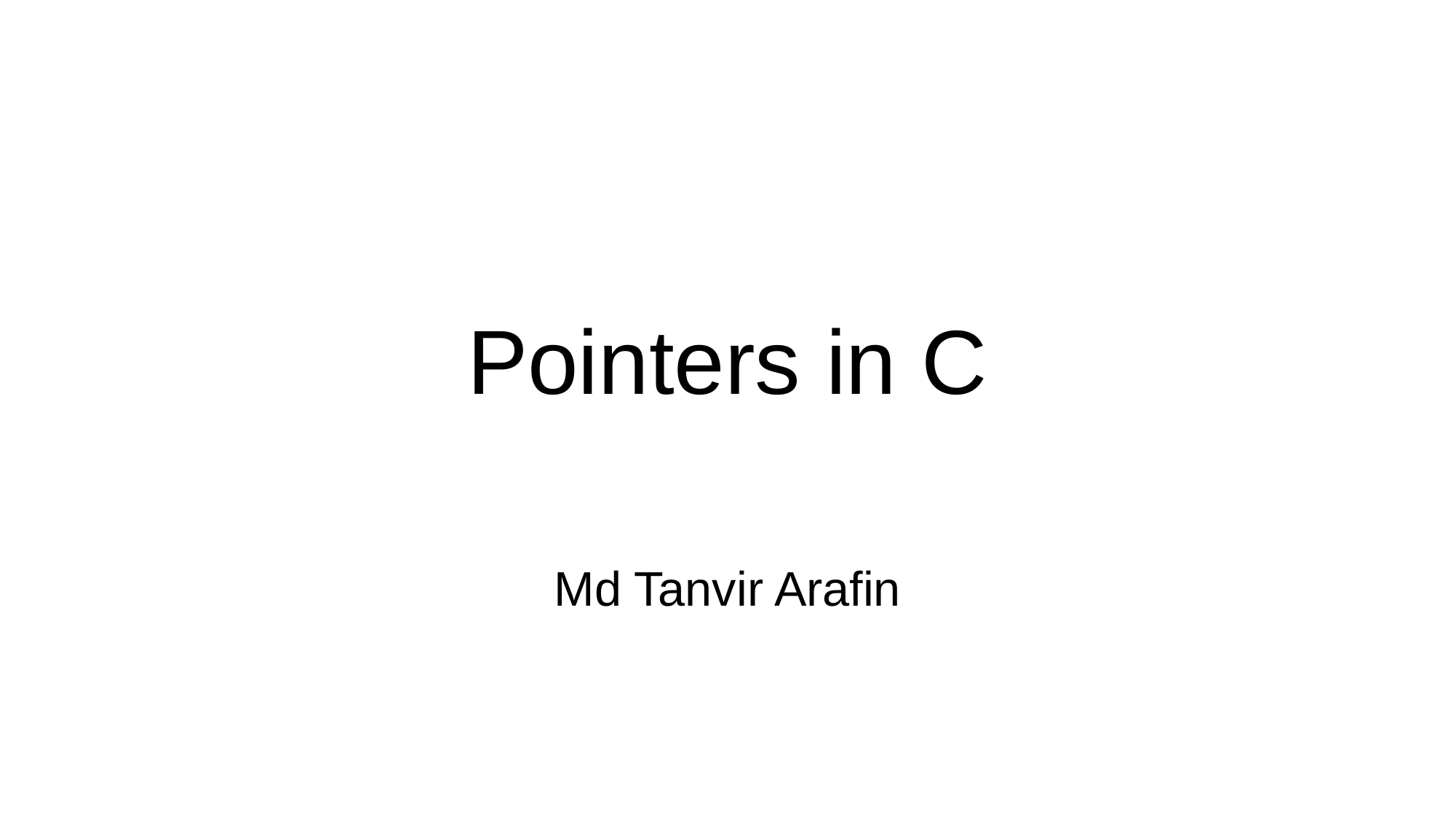

# Pointers in C
Md Tanvir Arafin